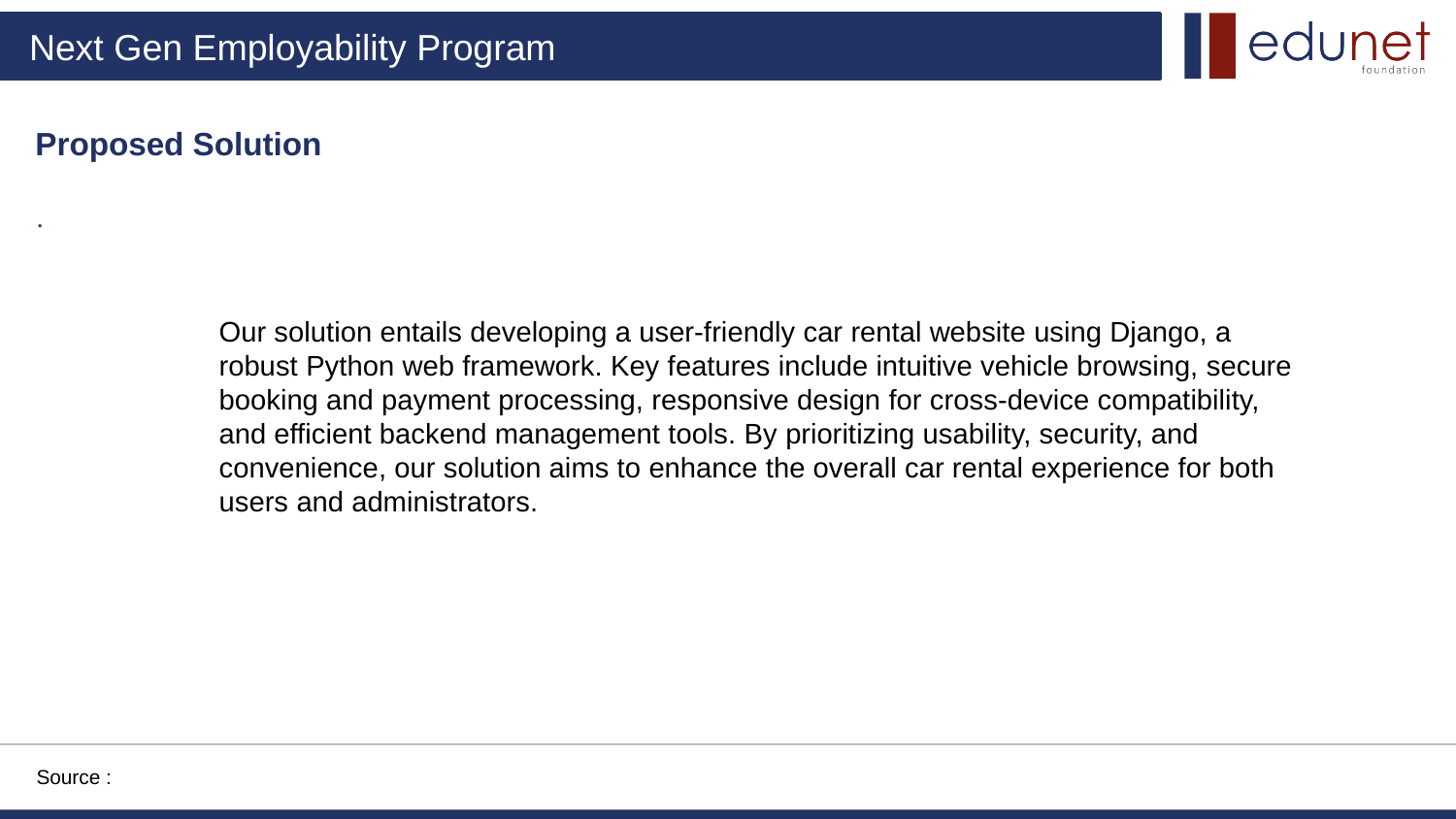

Proposed Solution
.
Our solution entails developing a user-friendly car rental website using Django, a robust Python web framework. Key features include intuitive vehicle browsing, secure booking and payment processing, responsive design for cross-device compatibility, and efficient backend management tools. By prioritizing usability, security, and convenience, our solution aims to enhance the overall car rental experience for both users and administrators.

Source :